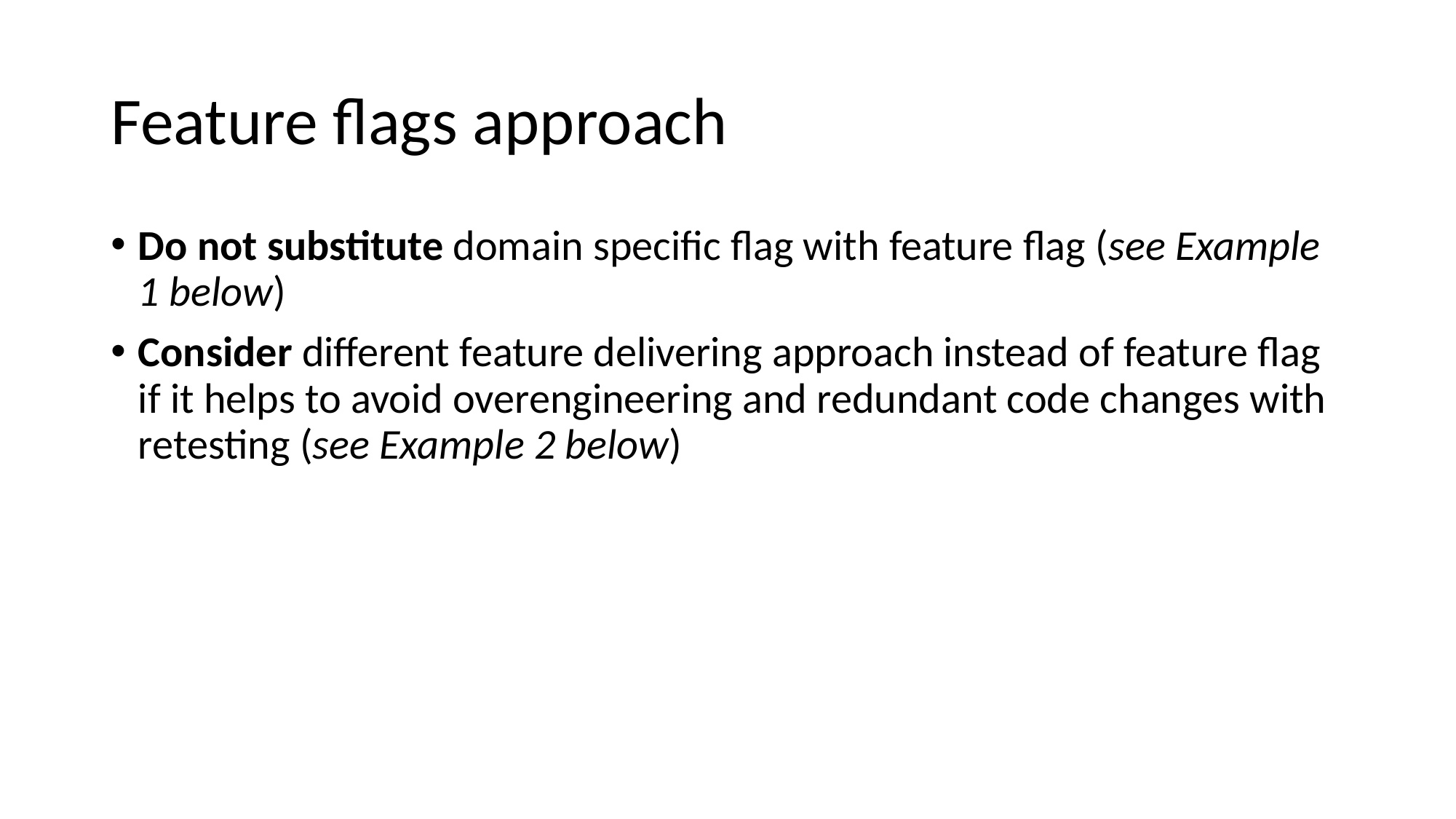

# Feature flags approach
Do not substitute domain specific flag with feature flag (see Example 1 below)
Consider different feature delivering approach instead of feature flag if it helps to avoid overengineering and redundant code changes with retesting (see Example 2 below)